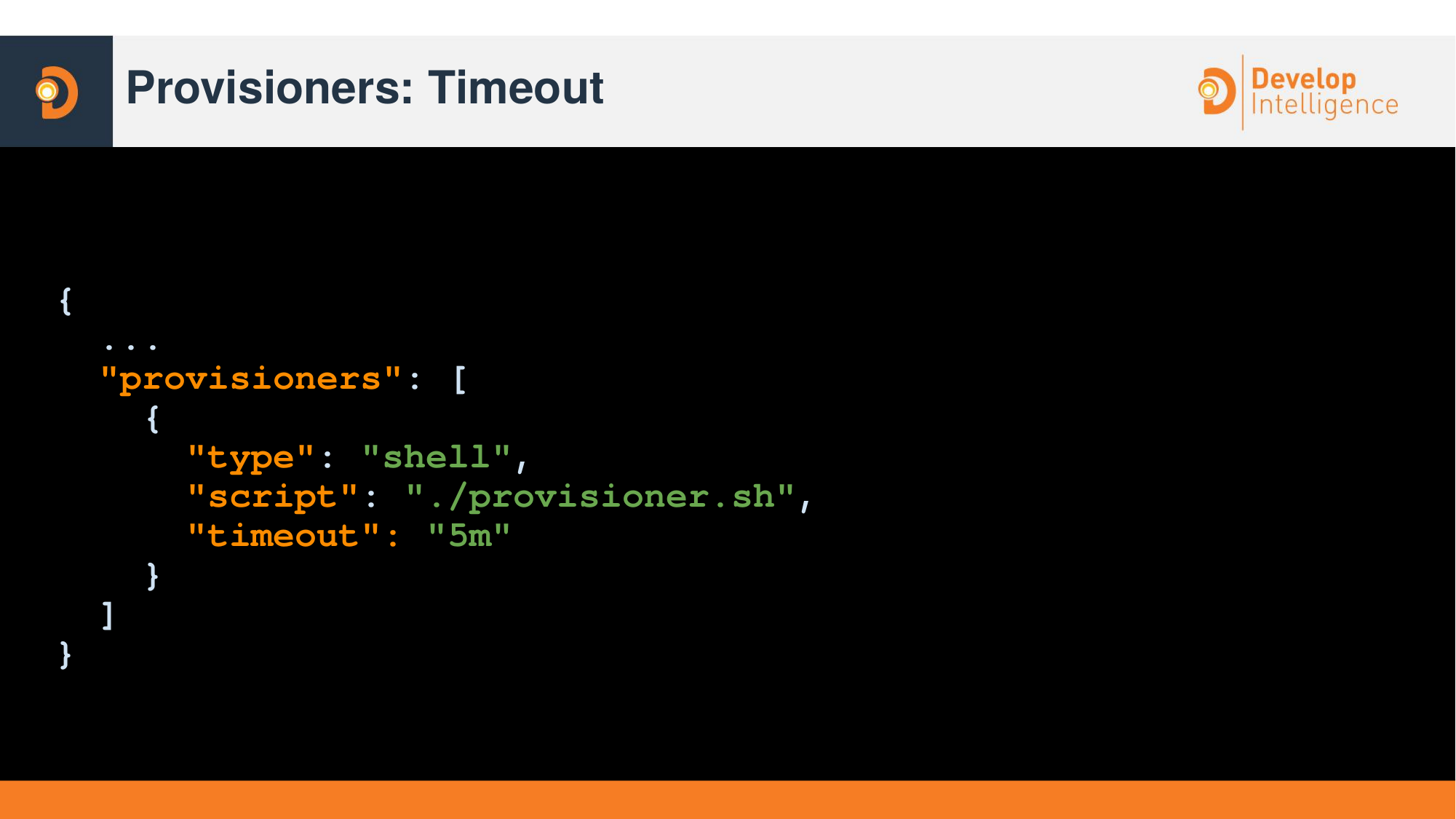

# Provisioners: Timeout

{
  ...
  "provisioners": [
    {
      "type": "shell",
      "script": "./provisioner.sh",
      "timeout": "5m"
    }
  ]
}

38